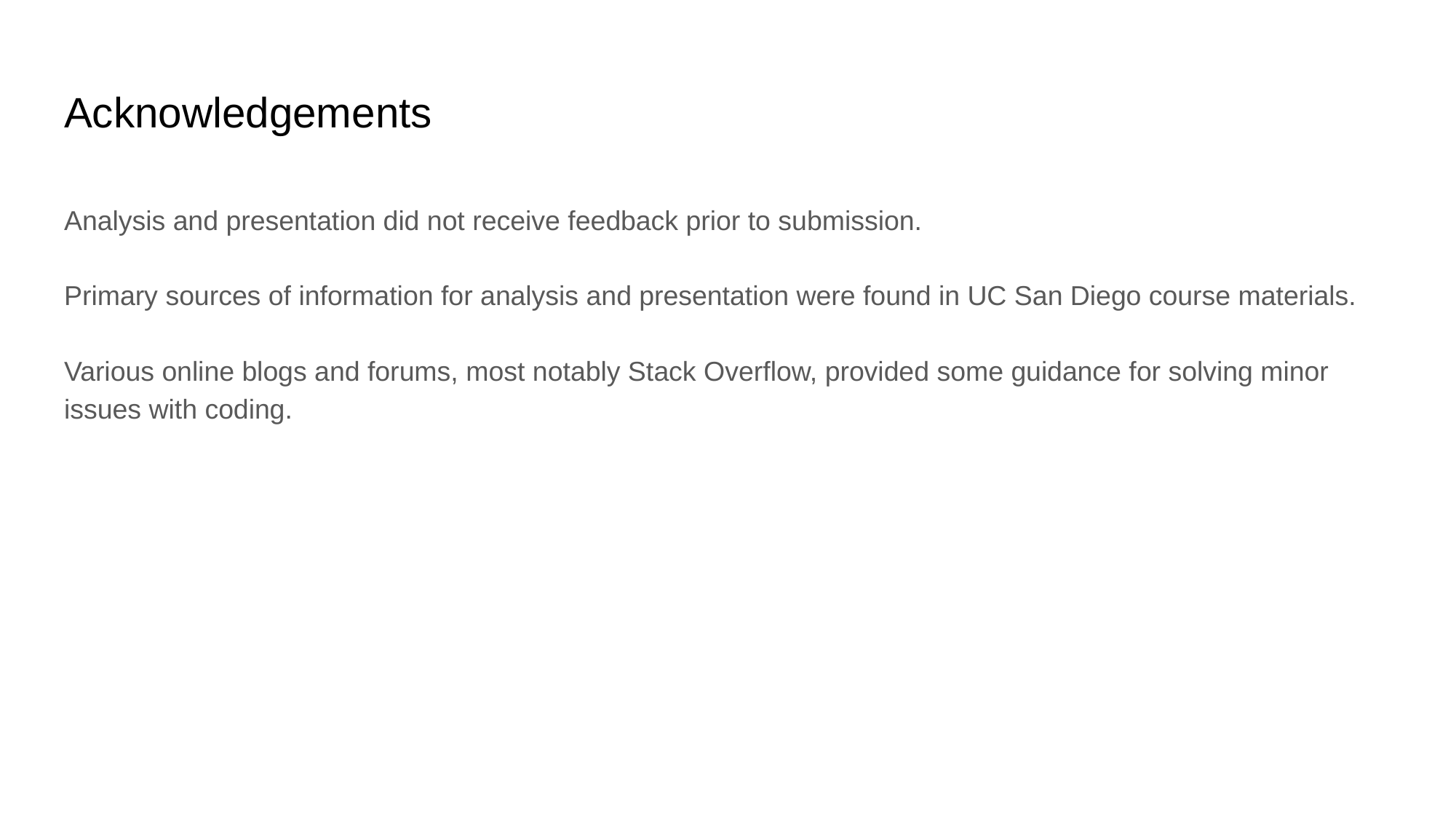

# Acknowledgements
Analysis and presentation did not receive feedback prior to submission.

Primary sources of information for analysis and presentation were found in UC San Diego course materials.

Various online blogs and forums, most notably Stack Overflow, provided some guidance for solving minor issues with coding.